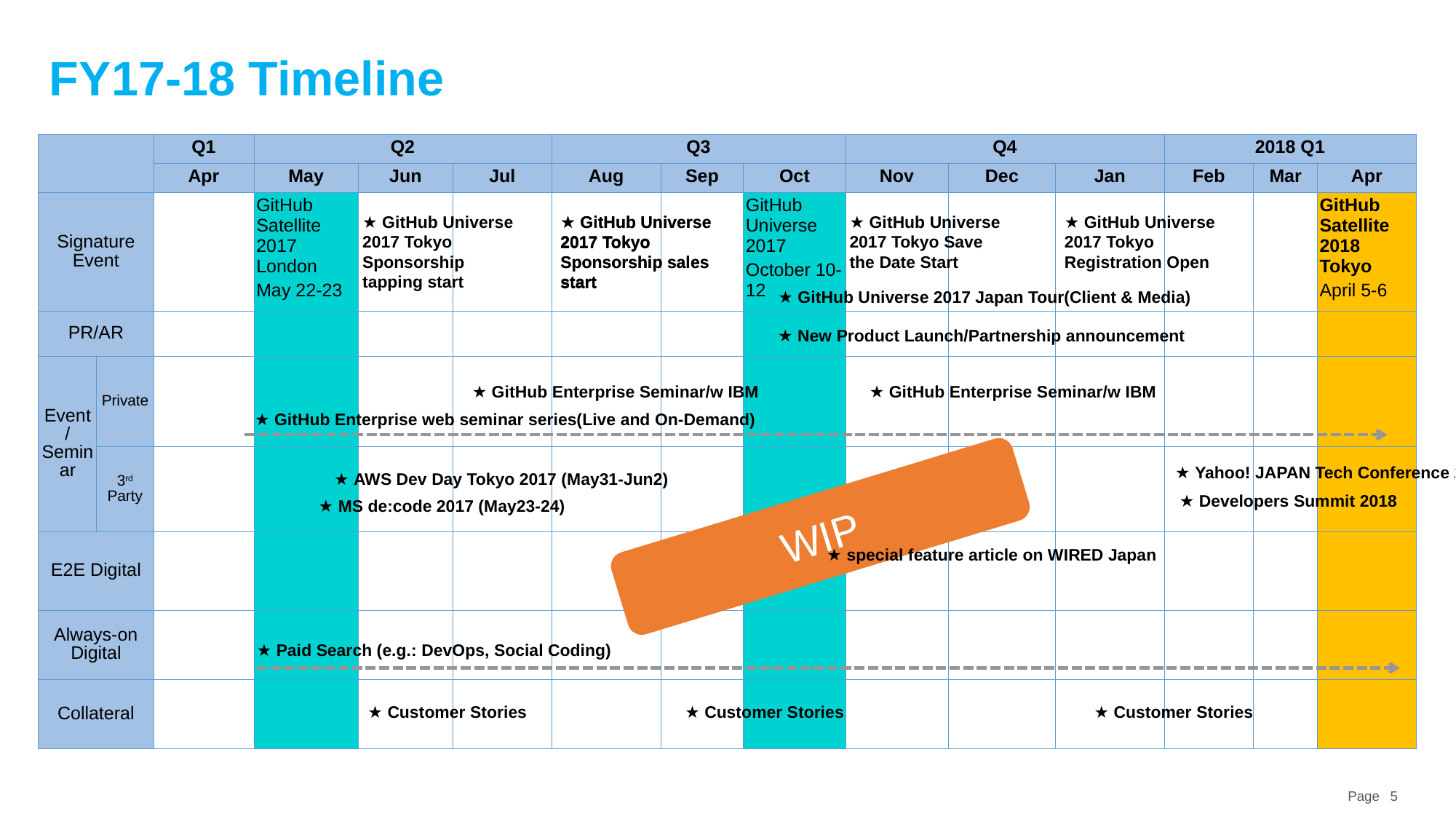

# FY17-18 Timeline
|  |  | Q1 | Q2 |  |  | Q3 |  |  | Q4 |  |  | 2018 Q1 |  |  |
| --- | --- | --- | --- | --- | --- | --- | --- | --- | --- | --- | --- | --- | --- | --- |
|  |  | Apr | May | Jun | Jul | Aug | Sep | Oct | Nov | Dec | Jan | Feb | Mar | Apr |
| Signature Event |  |  | GitHub Satellite 2017 London May 22-23 |  |  |  |  | GitHub Universe 2017 October 10-12 |  |  |  |  |  | GitHub Satellite 2018 Tokyo April 5-6 |
| PR/AR |  |  |  |  |  |  |  |  |  |  |  |  |  |  |
| Event / Seminar | Private |  |  |  |  |  |  |  |  |  |  |  |  |  |
|  | 3rd Party |  |  |  |  |  |  |  |  |  |  |  |  |  |
| E2E Digital |  |  |  |  |  |  |  |  |  |  |  |  |  |  |
| Always-on Digital |  |  |  |  |  |  |  |  |  |  |  |  |  |  |
| Collateral |  |  |  |  |  |  |  |  |  |  |  |  |  |  |
★ GitHub Universe
2017 Tokyo Sponsorship tapping start
★ GitHub Universe
2017 Tokyo Sponsorship sales start
★ GitHub Universe
2017 Tokyo Save the Date Start
★ GitHub Universe
2017 Tokyo Registration Open
★ GitHub Universe
2017 Tokyo Sponsorship sales start
★ GitHub Universe 2017 Japan Tour(Client & Media)
★ New Product Launch/Partnership announcement
★ GitHub Enterprise Seminar/w IBM
★ GitHub Enterprise Seminar/w IBM
★ GitHub Enterprise web seminar series(Live and On-Demand)
★ Yahoo! JAPAN Tech Conference 2018
★ AWS Dev Day Tokyo 2017 (May31-Jun2)
★ Developers Summit 2018
★ MS de:code 2017 (May23-24)
WIP
★ special feature article on WIRED Japan
★ Paid Search (e.g.: DevOps, Social Coding)
★ Customer Stories
★ Customer Stories
★ Customer Stories